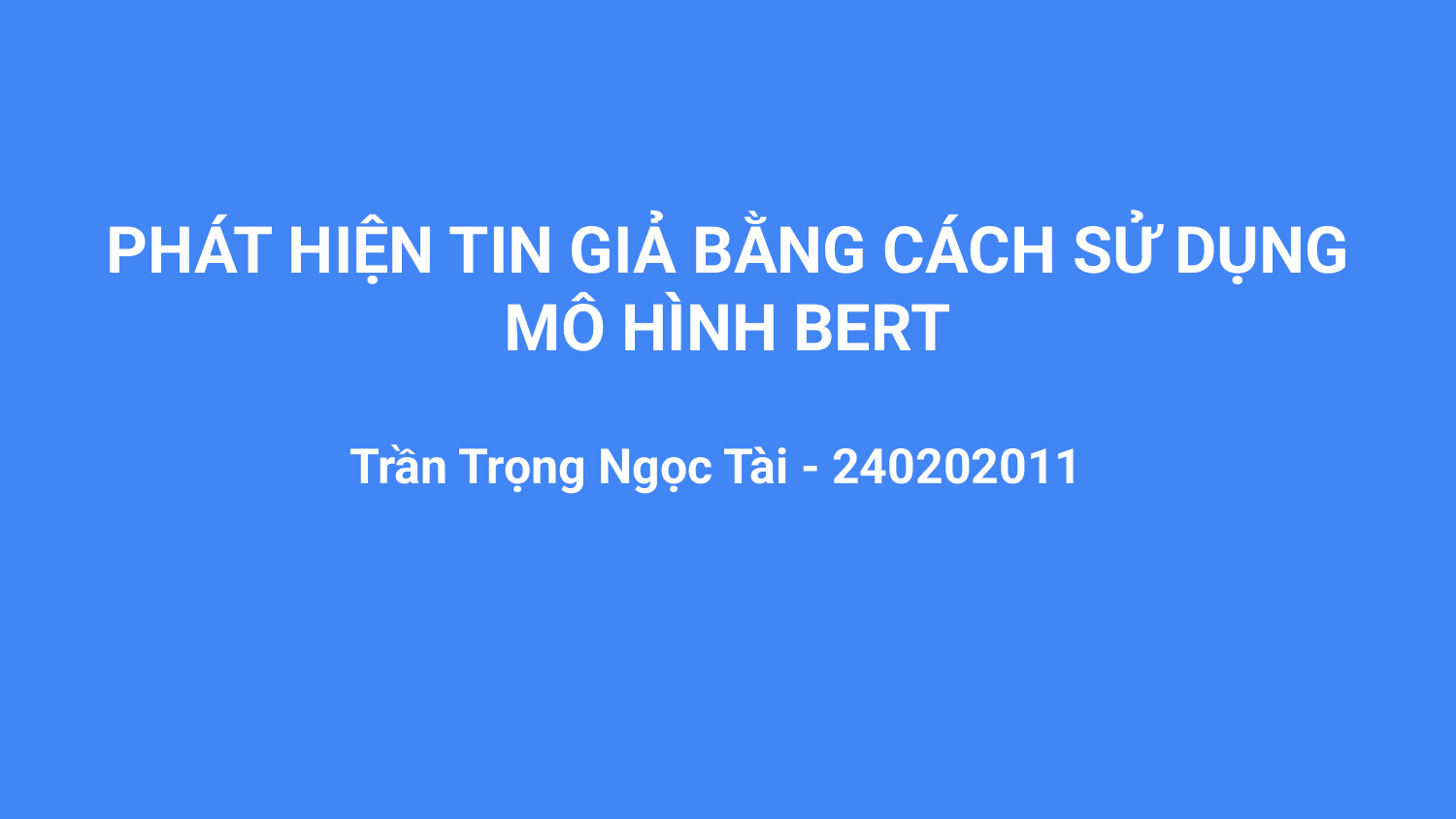

# PHÁT HIỆN TIN GIẢ BẰNG CÁCH SỬ DỤNG MÔ HÌNH BERT
Trần Trọng Ngọc Tài - 240202011